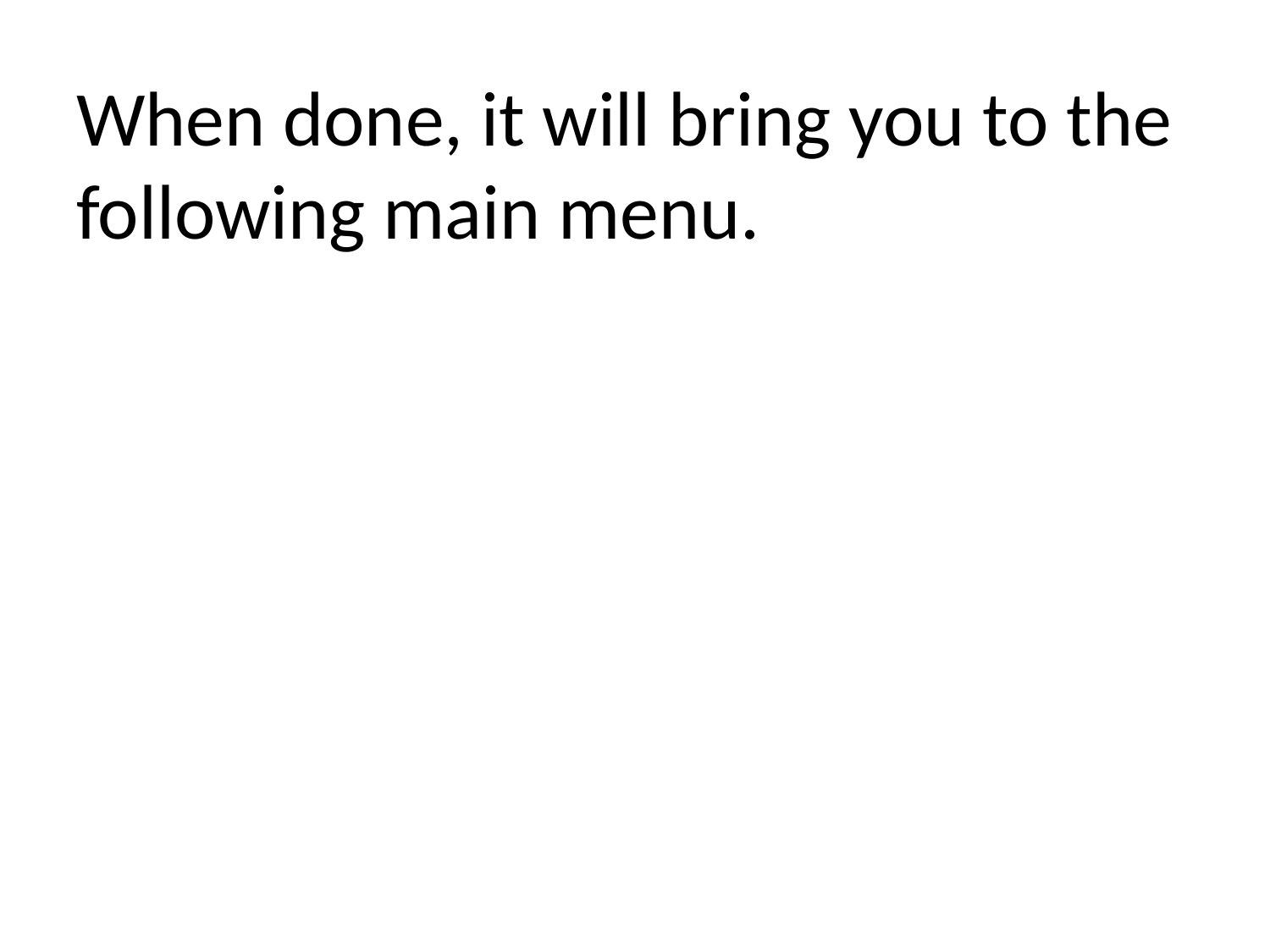

# When done, it will bring you to the following main menu.